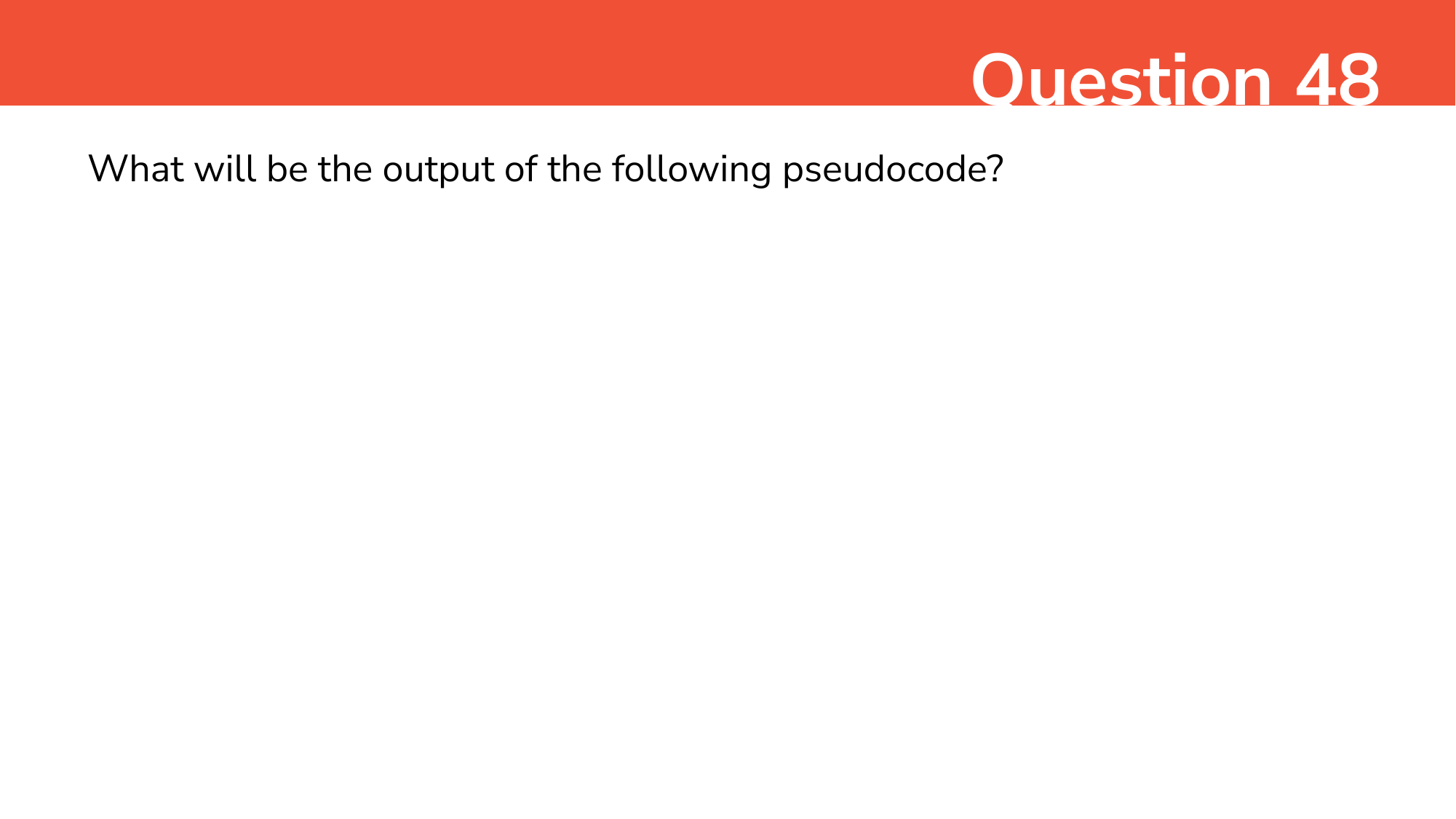

Question 48
What will be the output of the following pseudocode?